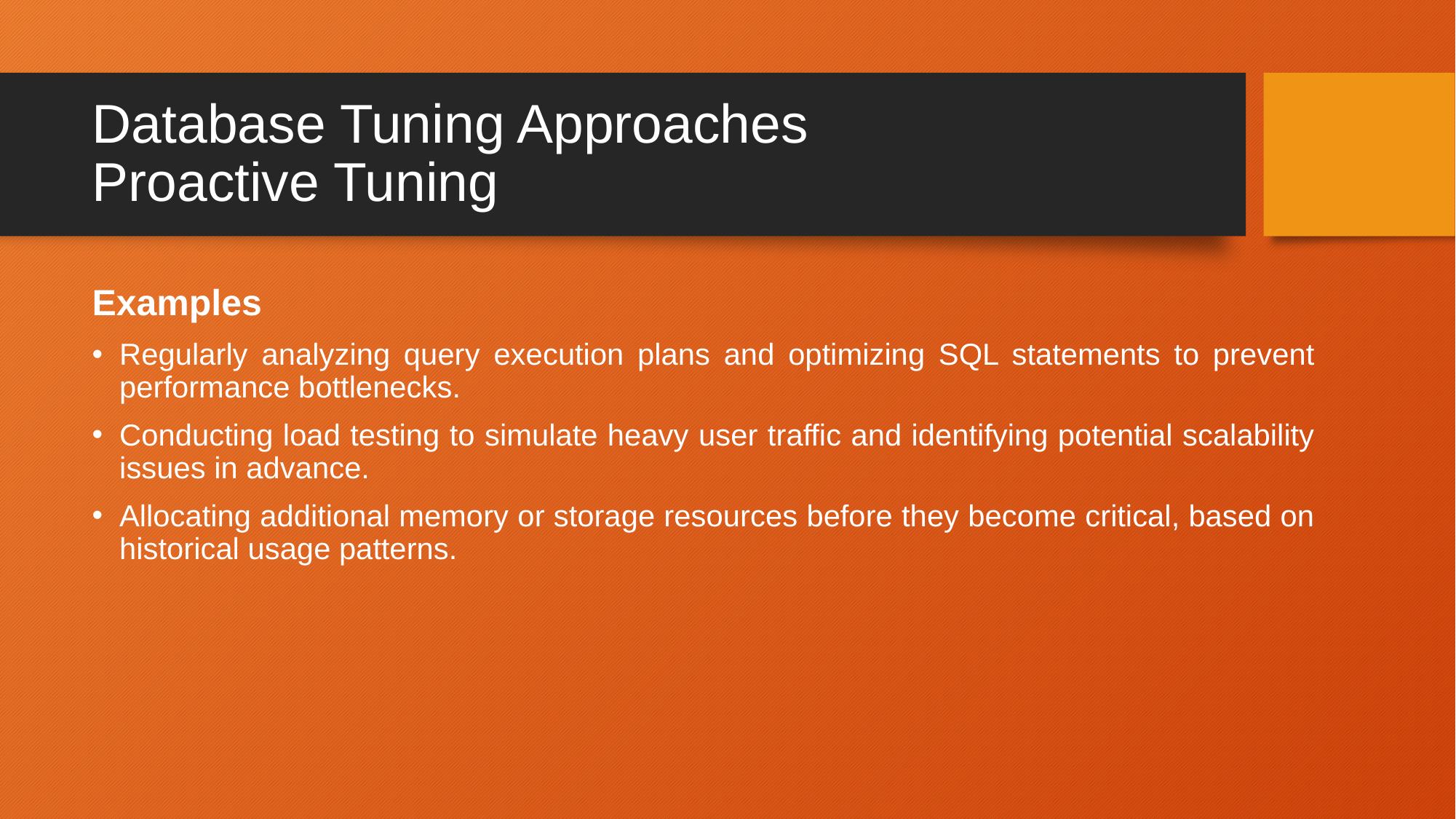

# Database Tuning Approaches Proactive Tuning
Examples
Regularly analyzing query execution plans and optimizing SQL statements to prevent performance bottlenecks.
Conducting load testing to simulate heavy user traffic and identifying potential scalability issues in advance.
Allocating additional memory or storage resources before they become critical, based on historical usage patterns.